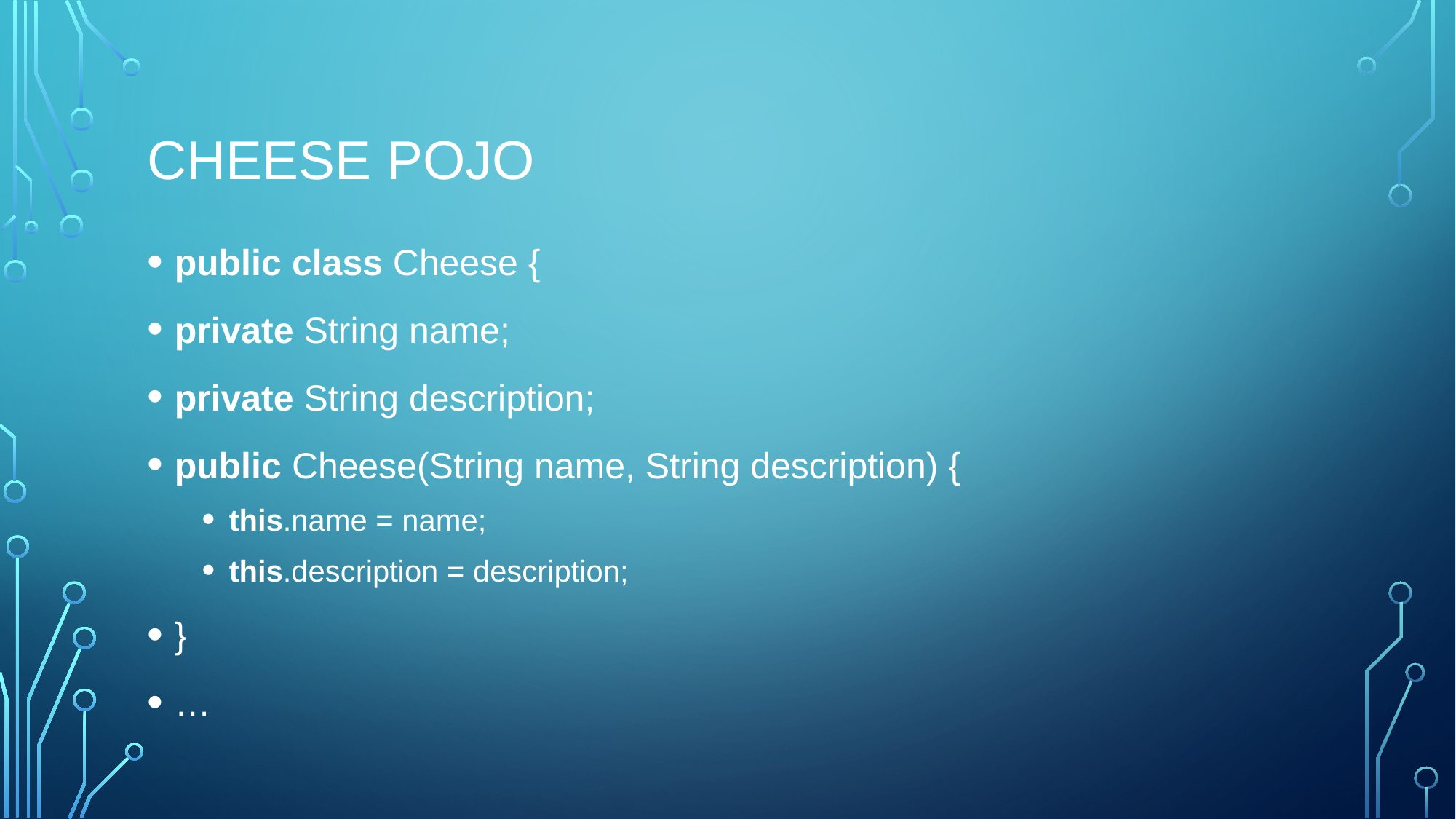

# Cheese POjo
public class Cheese {
private String name;
private String description;
public Cheese(String name, String description) {
this.name = name;
this.description = description;
}
…